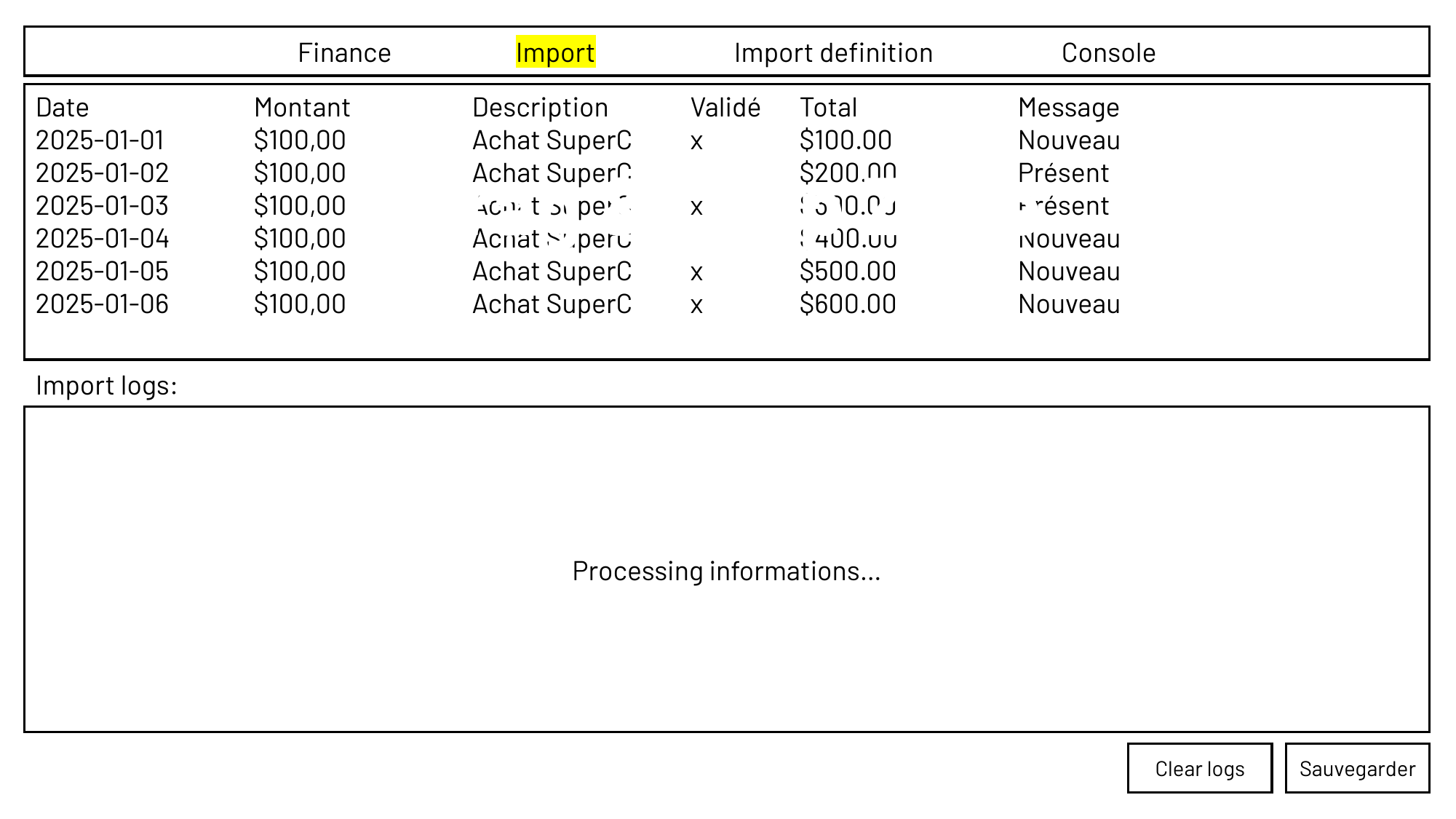

Finance		Import		Import definition		Console
Date		Montant		Description	Validé	Total		Message
2025-01-01	$100,00		Achat SuperC	x	$100.00		Nouveau
2025-01-02	$100,00		Achat SuperC		$200.00		Présent
2025-01-03	$100,00		Achat SuperC	x	$300.00		Présent
2025-01-04	$100,00		Achat SuperC		$400.00		Nouveau
2025-01-05	$100,00		Achat SuperC	x	$500.00		Nouveau
2025-01-06	$100,00		Achat SuperC	x	$600.00		Nouveau
Drag & Drop Zone
Import logs:
Processing informations…
Clear logs
Sauvegarder